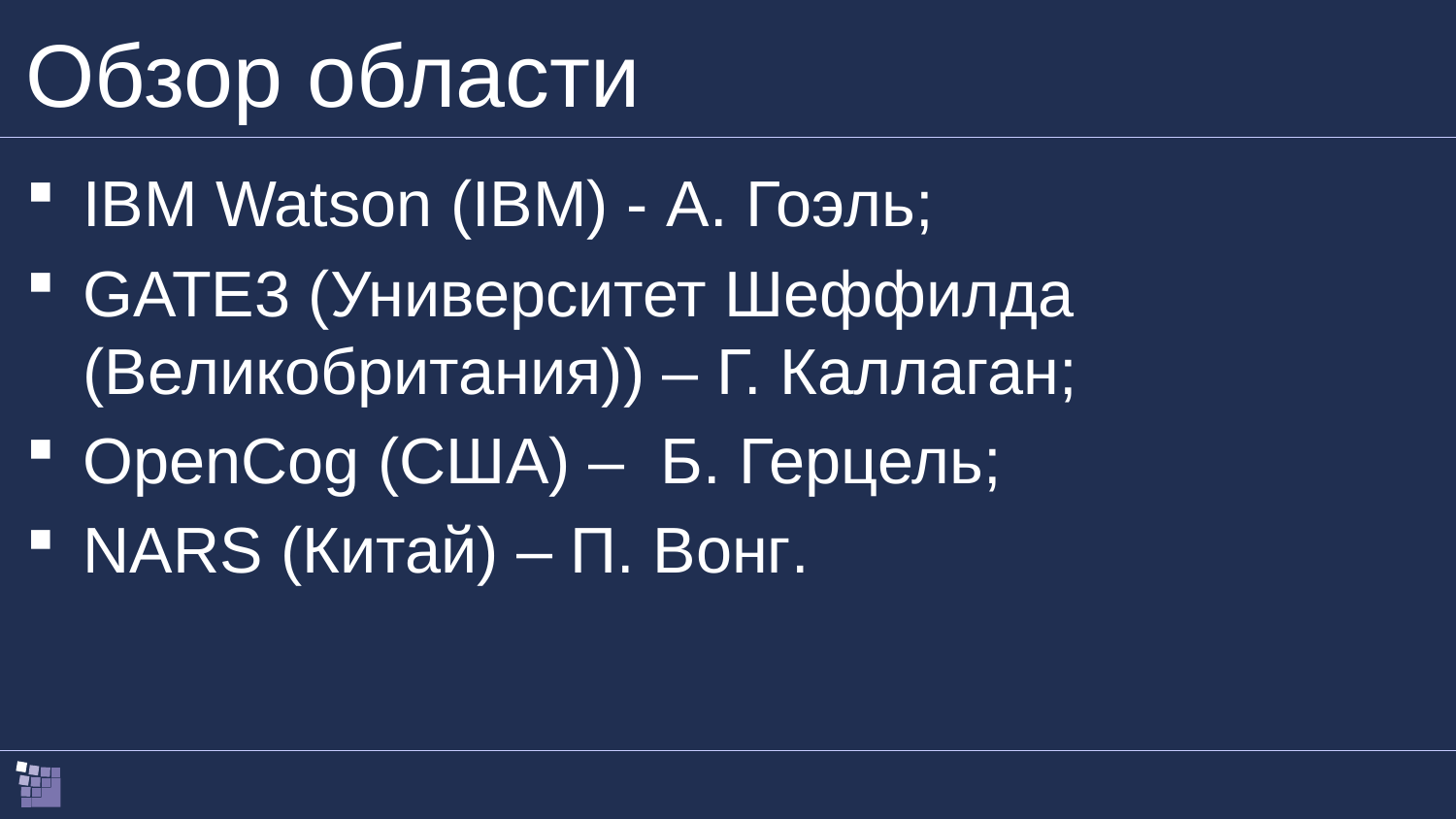

# Обзор области
IBM Watson (IBM) - А. Гоэль;
GATE3 (Университет Шеффилда (Великобритания)) – Г. Каллаган;
OpenCog (США) –  Б. Герцель;
NARS (Китай) – П. Вонг.